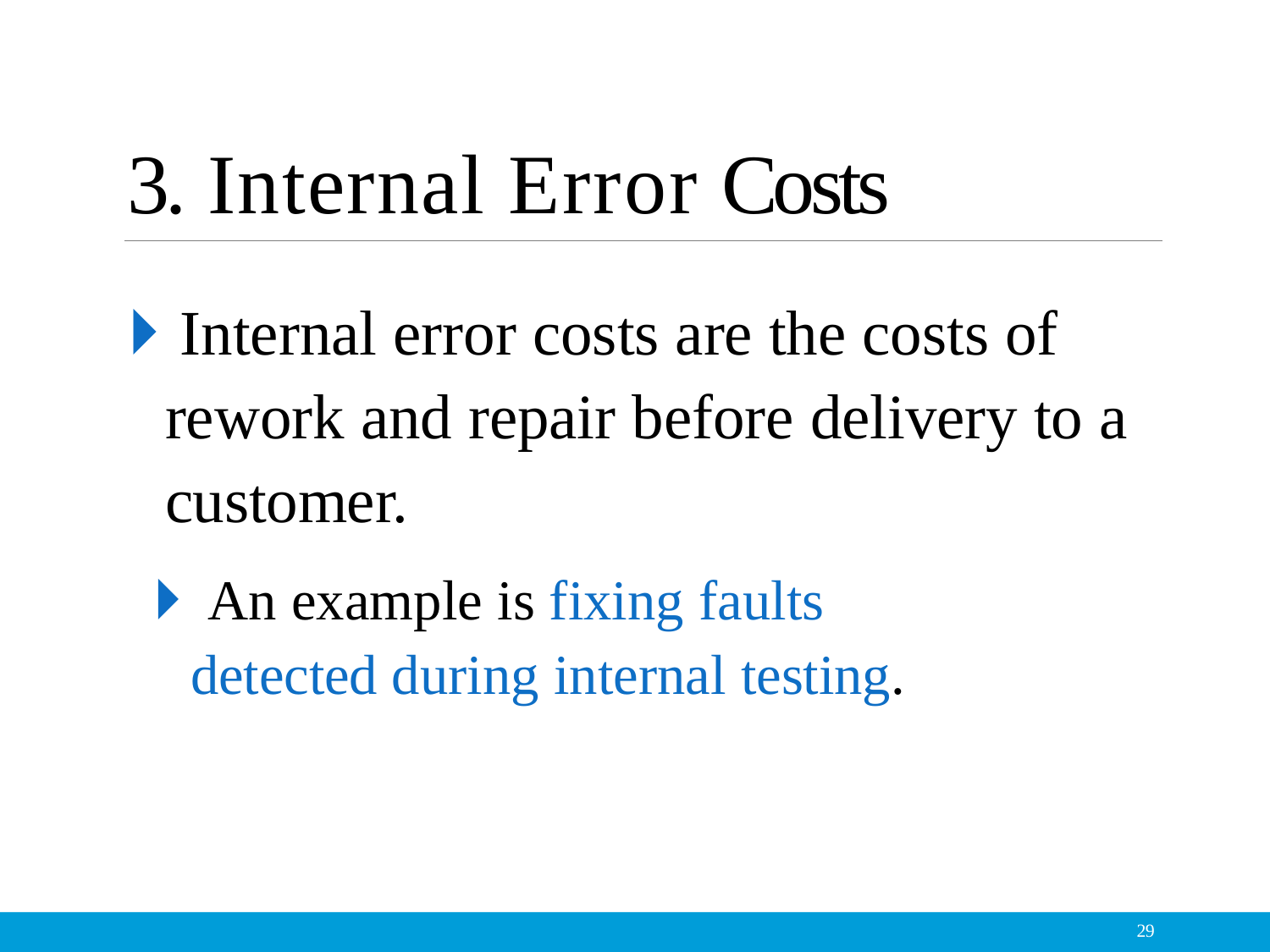

# 3. Internal Error Costs
🞂​Internal error costs are the costs of rework and repair before delivery to a customer.
🞂​An example is fixing faults detected during internal testing.
29